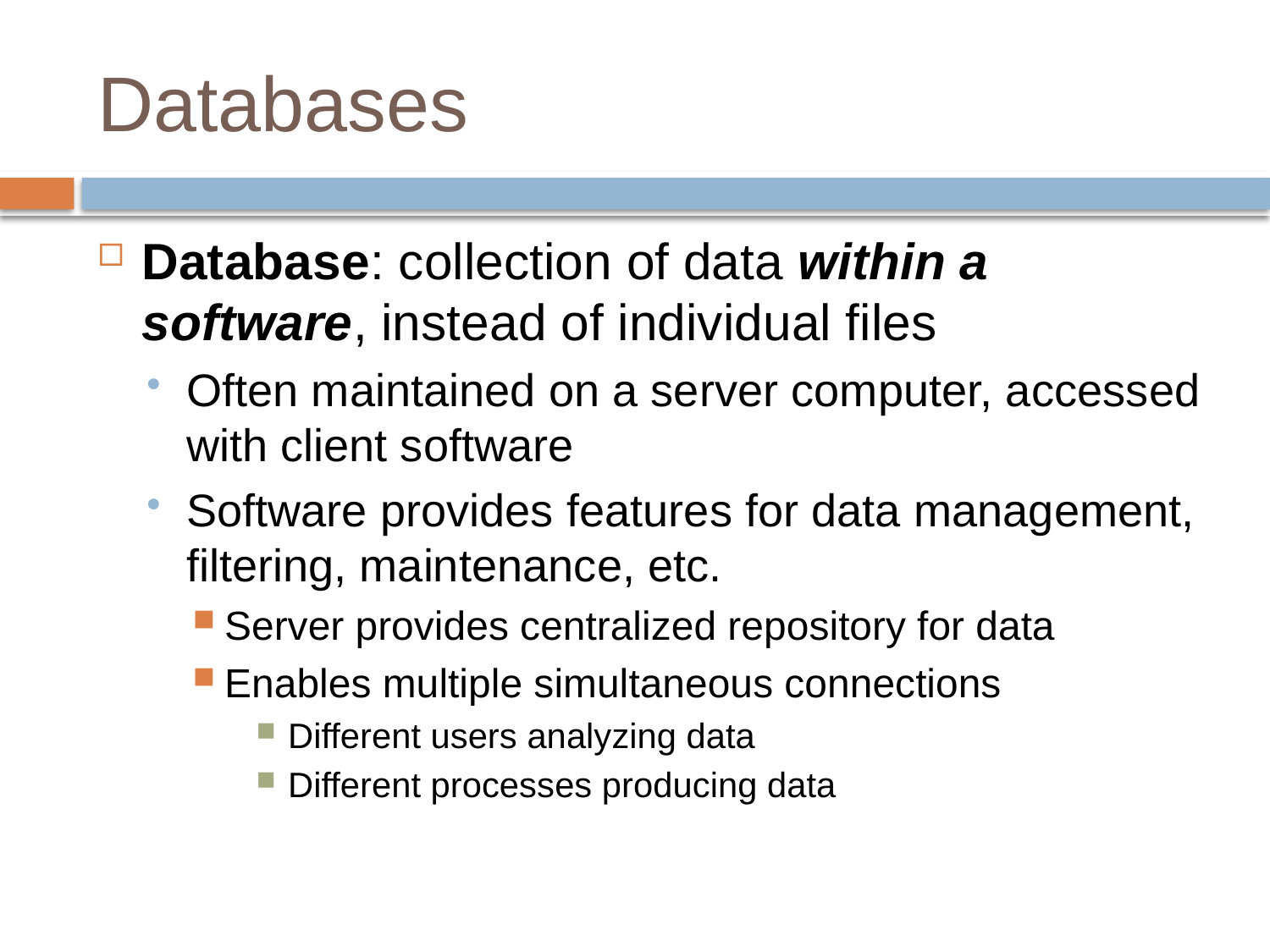

# Databases
Database: collection of data within a software, instead of individual files
Often maintained on a server computer, accessed with client software
Software provides features for data management, filtering, maintenance, etc.
Server provides centralized repository for data
Enables multiple simultaneous connections
Different users analyzing data
Different processes producing data